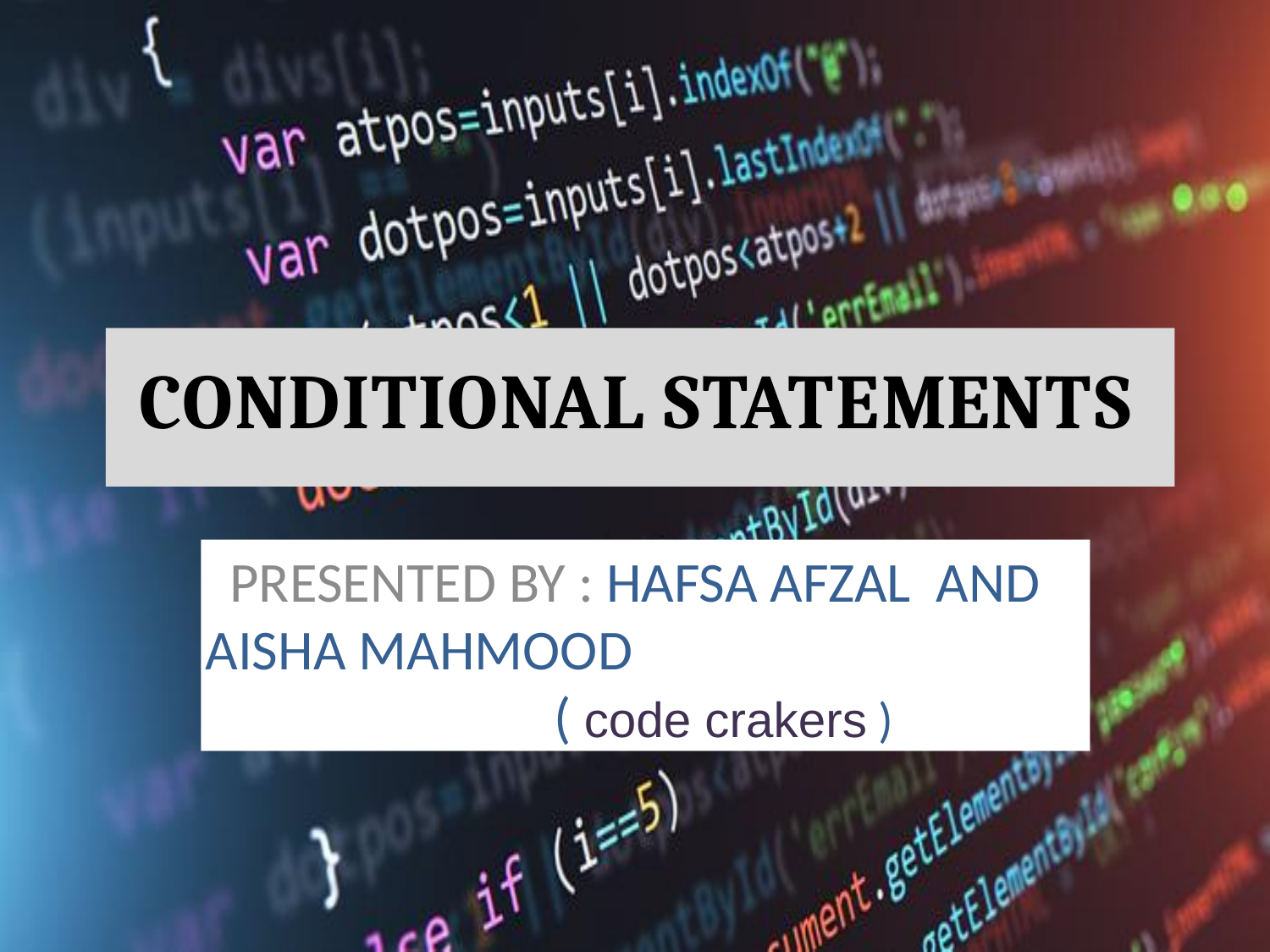

# CONDITIONAL STATEMENTS

PRESENTED BY : HAFSA AFZAL  AND AISHA MAHMOOD                                                 ( code crakers )